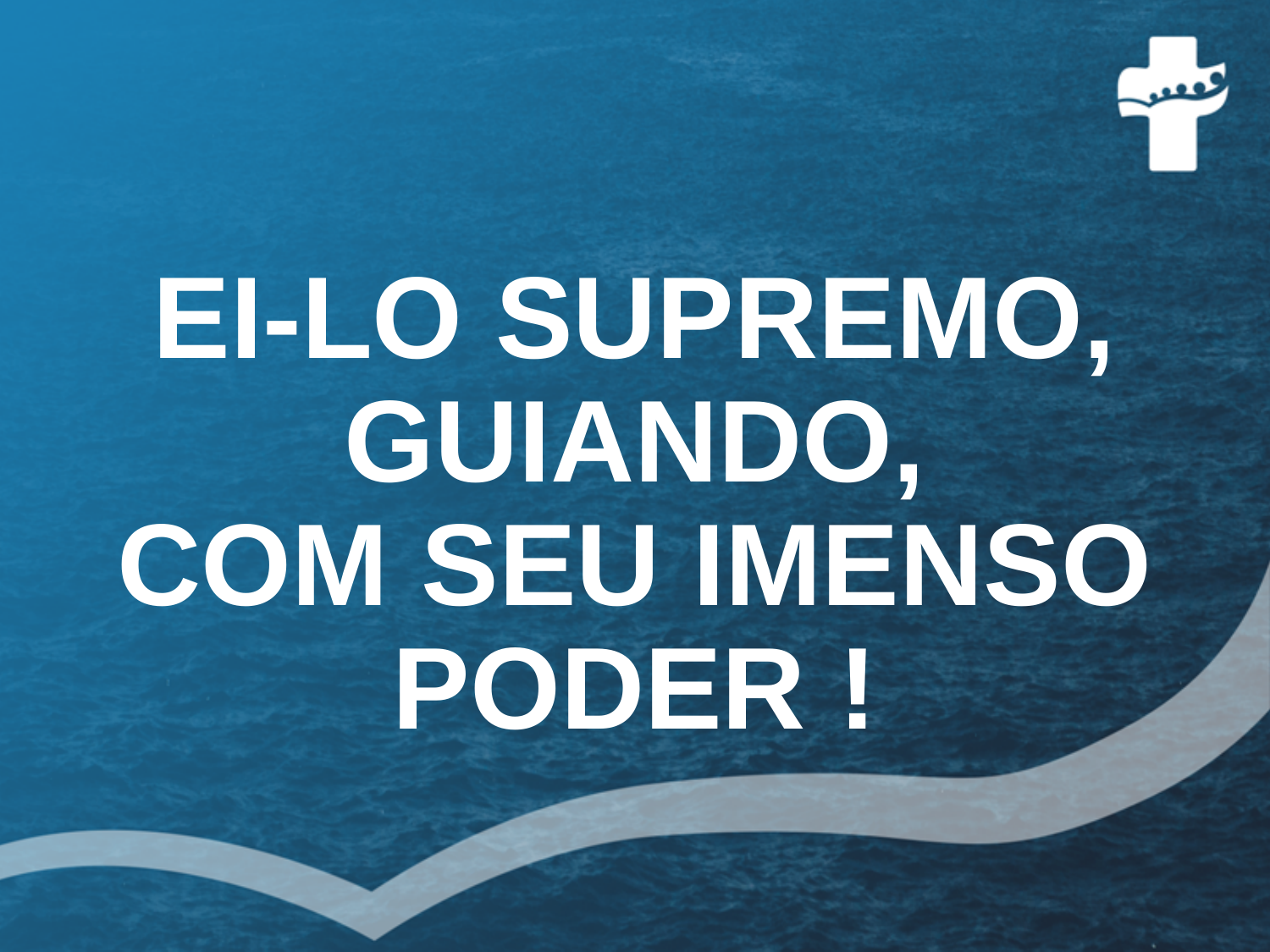

# EI-LO SUPREMO, GUIANDO, COM SEU IMENSO PODER !